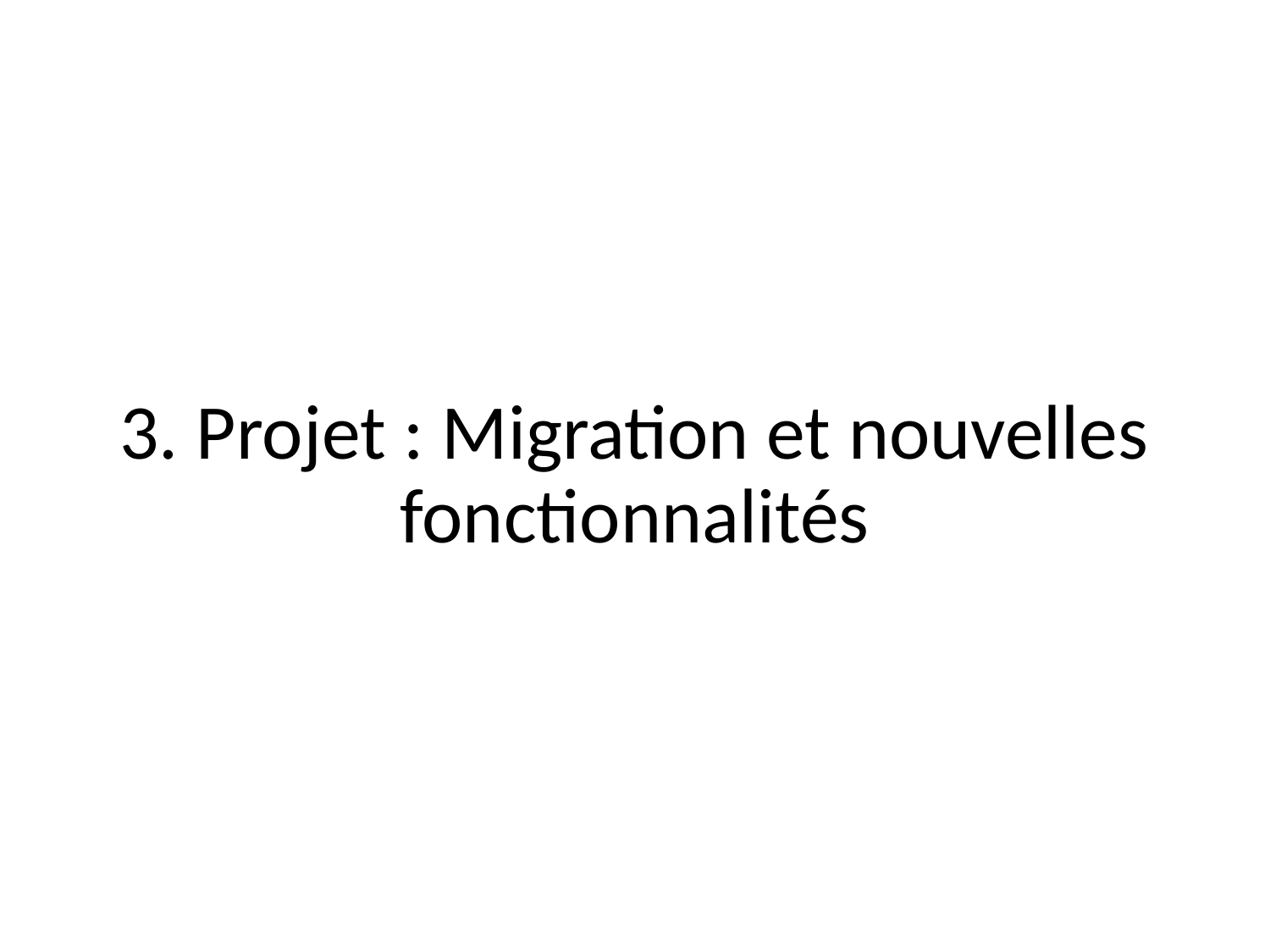

# 3. Projet : Migration et nouvelles fonctionnalités